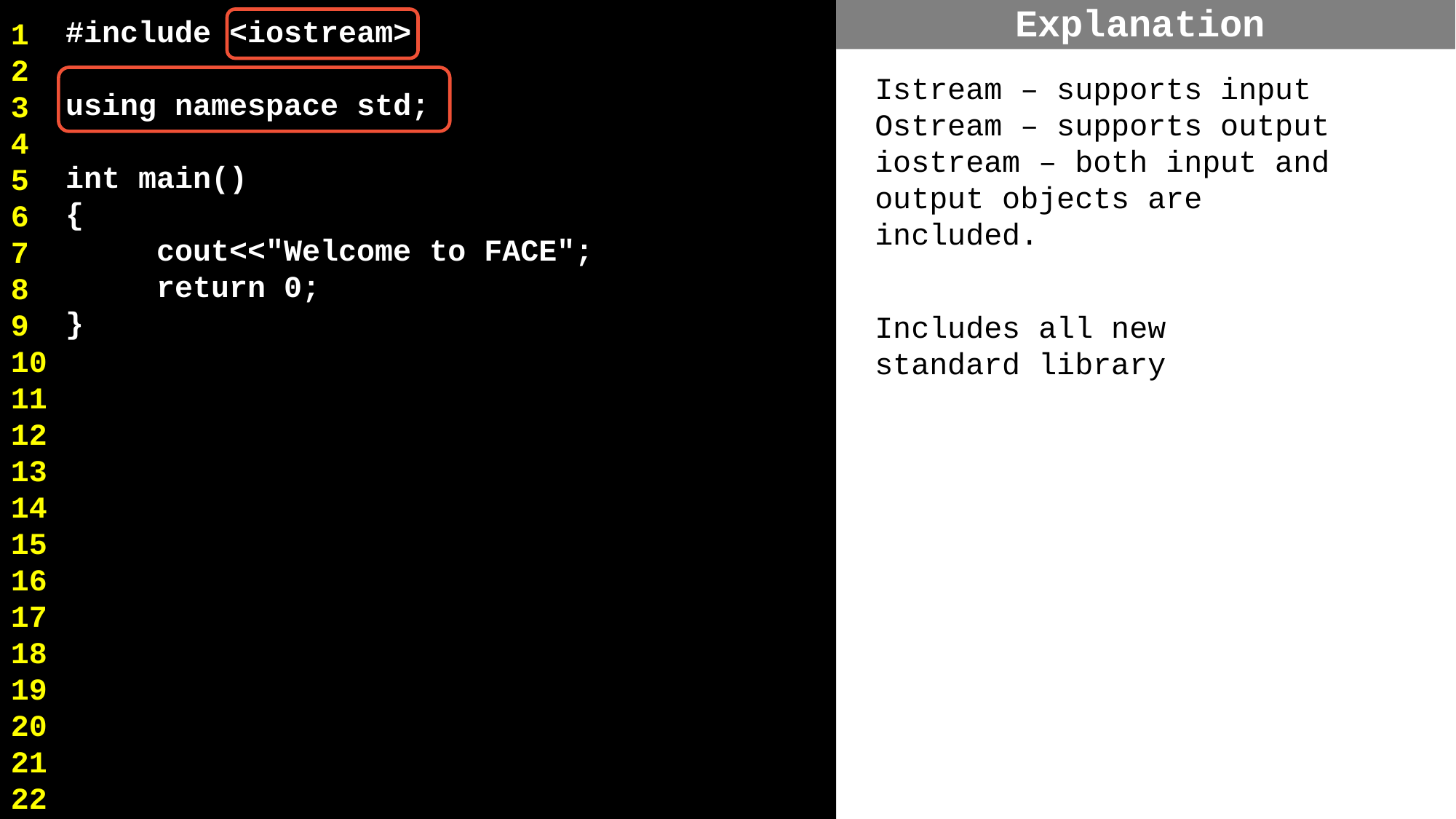

#include <iostream>

using namespace std;

int main()
{
     cout<<"Welcome to FACE";
     return 0;
}
Explanation

1
2
3
4
5
6
7
8
9
10
11
12
13
14
15
16
17
18
19
20
21
22

Istream – supports input
Ostream – supports output
iostream – both input and output objects are included.

Includes all new standard library